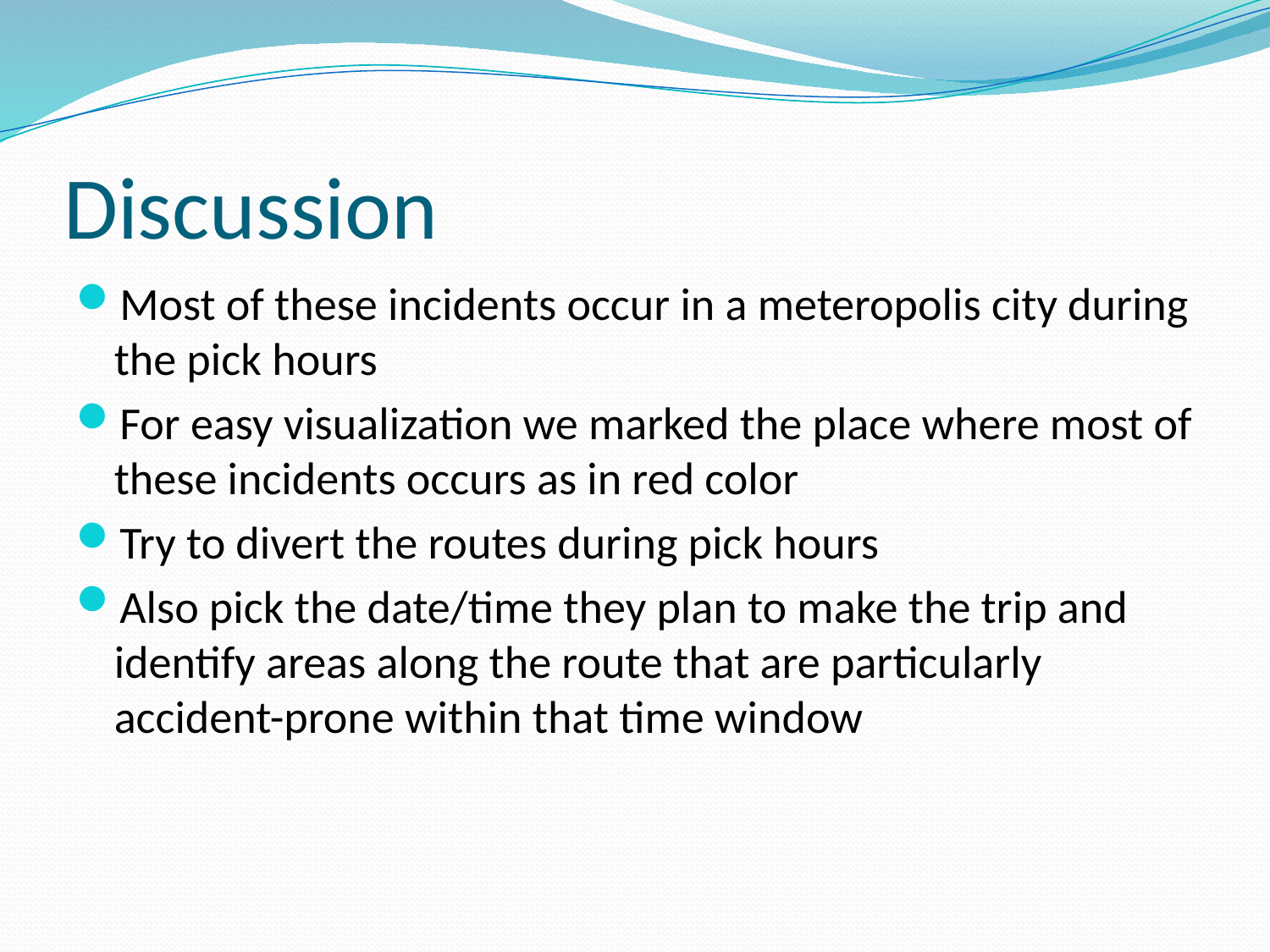

# Discussion
Most of these incidents occur in a meteropolis city during the pick hours
For easy visualization we marked the place where most of these incidents occurs as in red color
Try to divert the routes during pick hours
Also pick the date/time they plan to make the trip and identify areas along the route that are particularly accident-prone within that time window